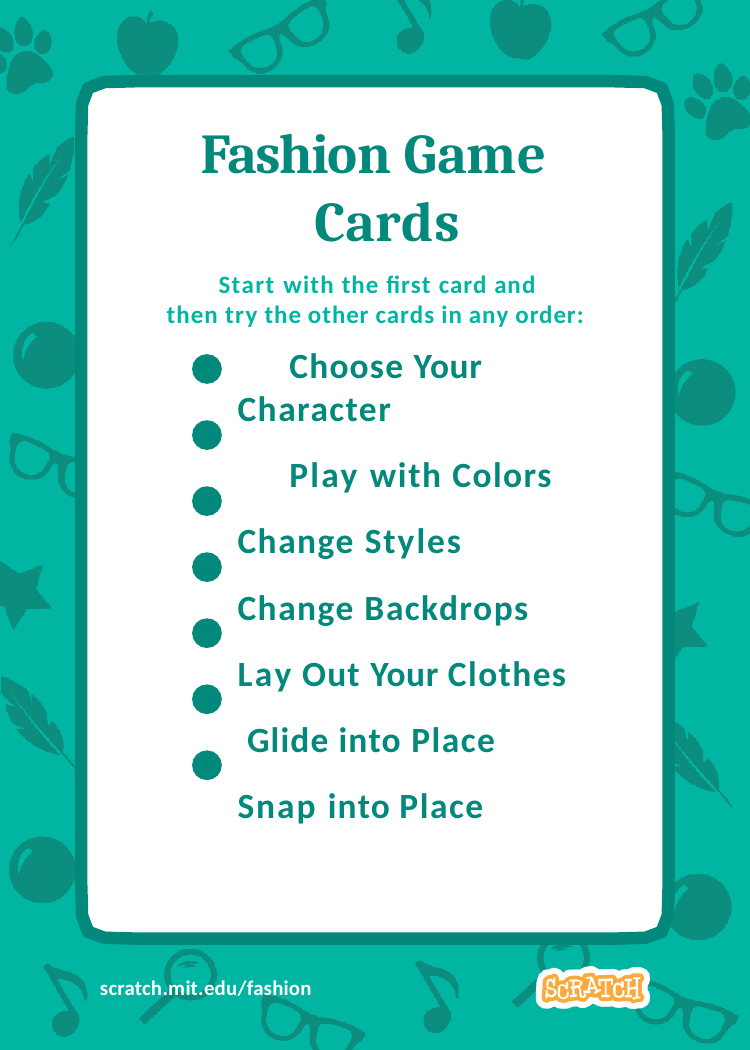

Fashion Game

# Fashion Game  Cards

Start with the first card and  then try the other cards in any order:
Choose Your Character
Play with Colors  Change Styles  Change Backdrops  Lay Out Your Clothes  Glide into Place  Snap into Place

scratch.mit.edu/fashion